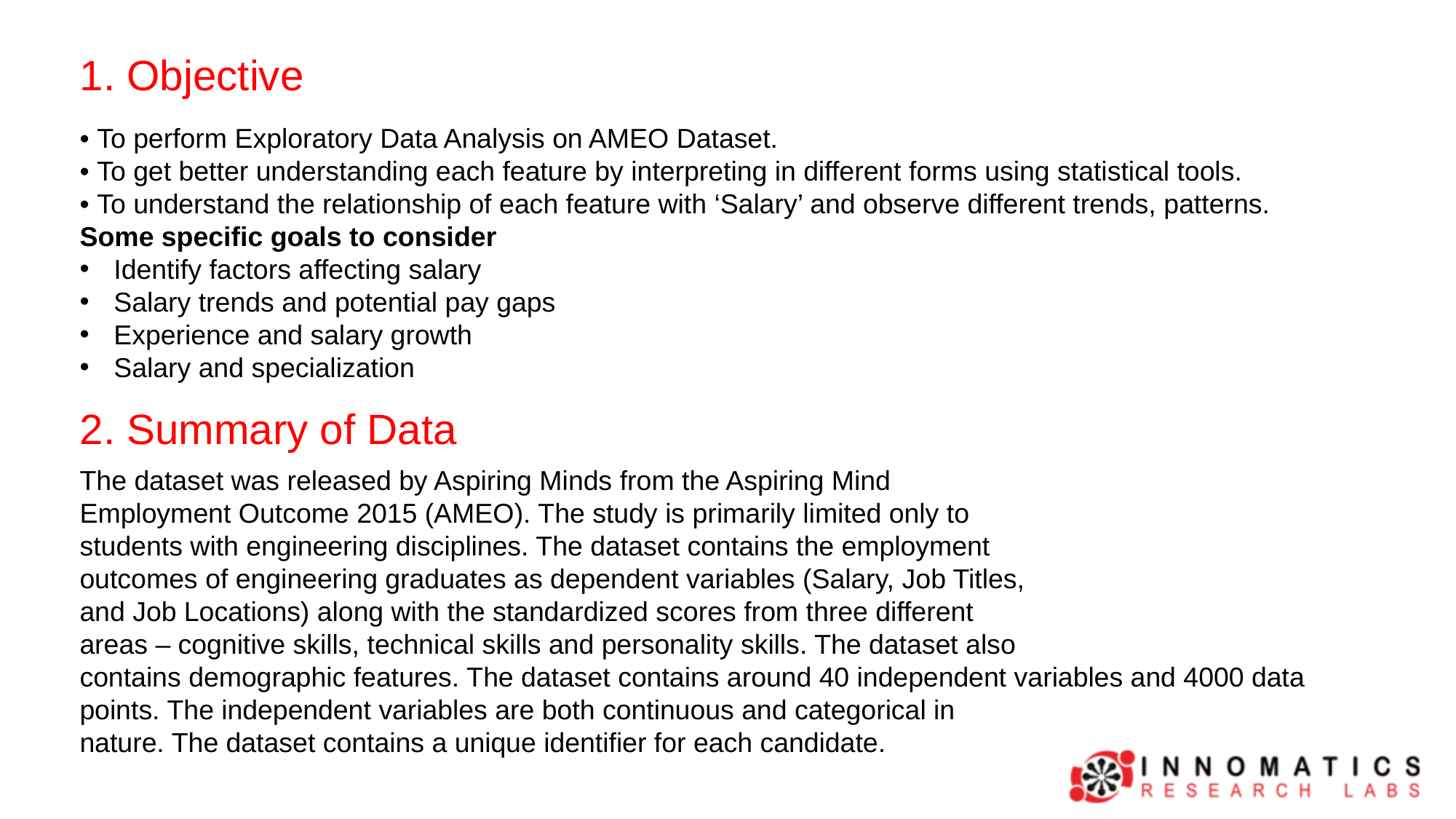

1. Objective
• To perform Exploratory Data Analysis on AMEO Dataset.
• To get better understanding each feature by interpreting in different forms using statistical tools.
• To understand the relationship of each feature with ‘Salary’ and observe different trends, patterns.
Some specific goals to consider
Identify factors affecting salary
Salary trends and potential pay gaps
Experience and salary growth
Salary and specialization
2. Summary of Data
The dataset was released by Aspiring Minds from the Aspiring Mind
Employment Outcome 2015 (AMEO). The study is primarily limited only to
students with engineering disciplines. The dataset contains the employment
outcomes of engineering graduates as dependent variables (Salary, Job Titles,
and Job Locations) along with the standardized scores from three different
areas – cognitive skills, technical skills and personality skills. The dataset also
contains demographic features. The dataset contains around 40 independent variables and 4000 data
points. The independent variables are both continuous and categorical in
nature. The dataset contains a unique identifier for each candidate.